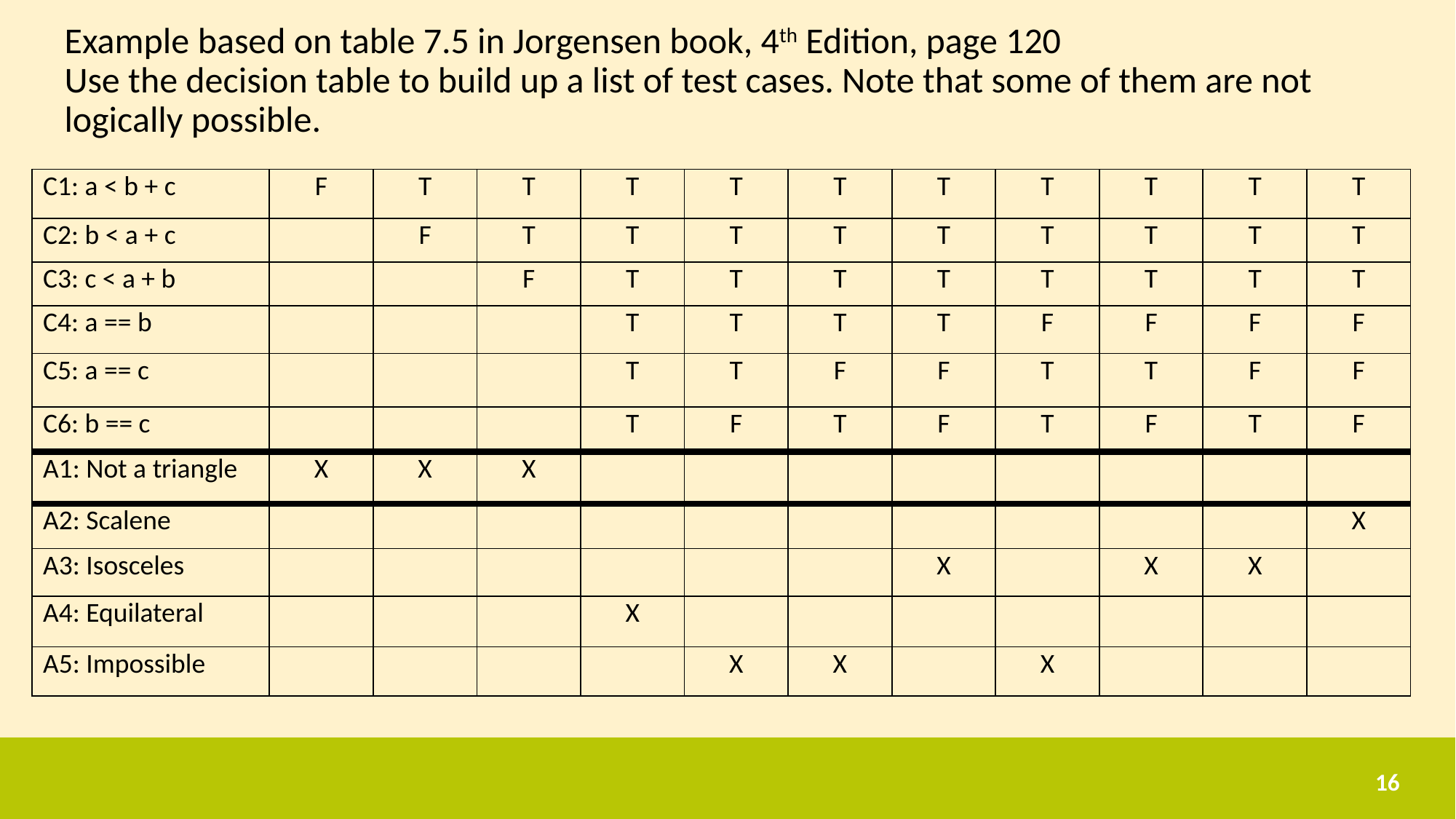

# Example based on table 7.5 in Jorgensen book, 4th Edition, page 120 Use the decision table to build up a list of test cases. Note that some of them are not logically possible.
| C1: a < b + c | F | T | T | T | T | T | T | T | T | T | T |
| --- | --- | --- | --- | --- | --- | --- | --- | --- | --- | --- | --- |
| C2: b < a + c |  | F | T | T | T | T | T | T | T | T | T |
| C3: c < a + b |  |  | F | T | T | T | T | T | T | T | T |
| C4: a == b |  |  |  | T | T | T | T | F | F | F | F |
| C5: a == c |  |  |  | T | T | F | F | T | T | F | F |
| C6: b == c |  |  |  | T | F | T | F | T | F | T | F |
| A1: Not a triangle | X | X | X |  |  |  |  |  |  |  |  |
| A2: Scalene |  |  |  |  |  |  |  |  |  |  | X |
| A3: Isosceles |  |  |  |  |  |  | X |  | X | X |  |
| A4: Equilateral |  |  |  | X |  |  |  |  |  |  |  |
| A5: Impossible |  |  |  |  | X | X |  | X |  |  |  |
16